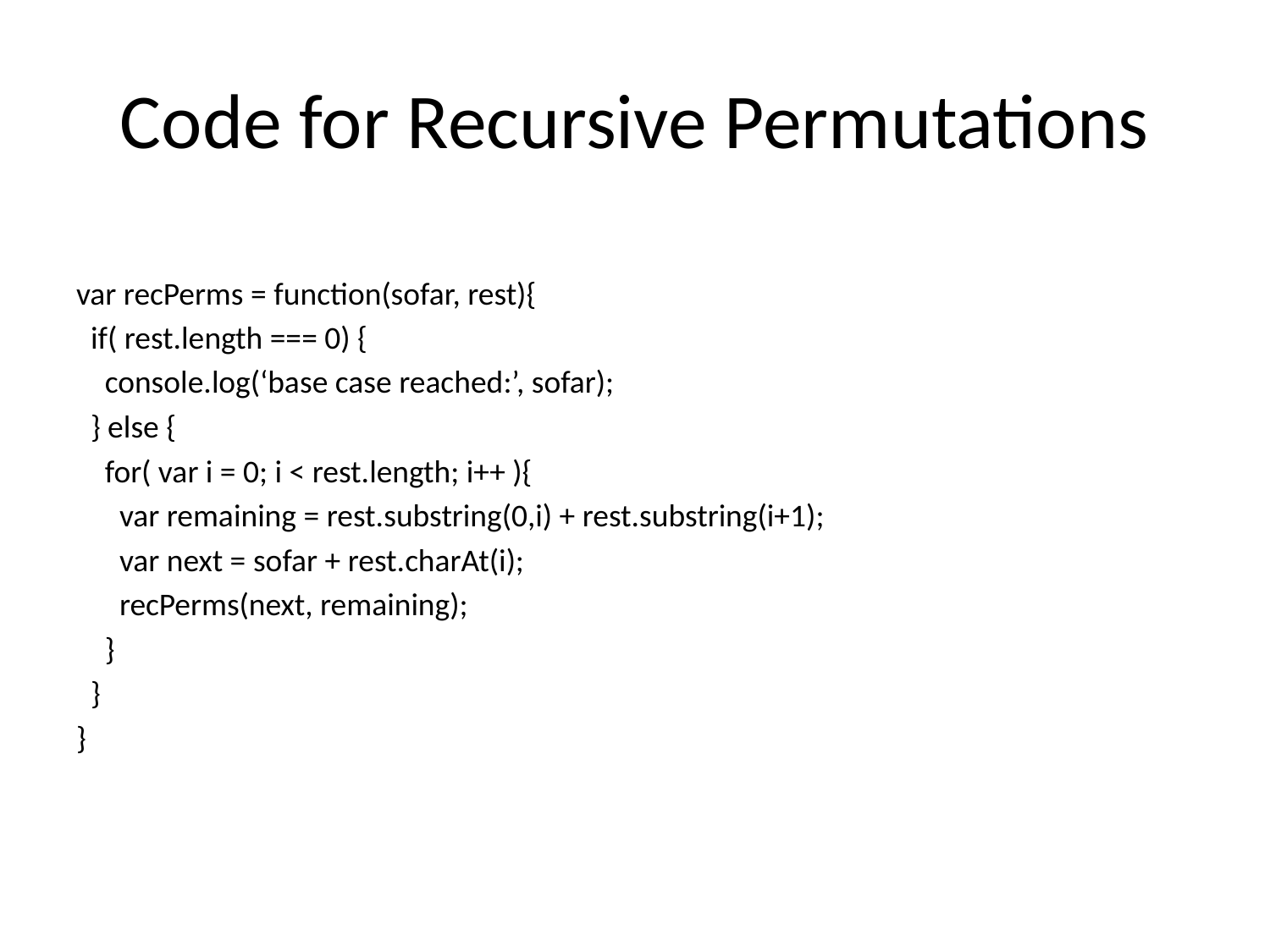

# Code for Recursive Permutations

var recPerms = function(sofar, rest){
  if( rest.length === 0) {
    console.log(‘base case reached:’, sofar);
  } else {
    for( var i = 0; i < rest.length; i++ ){
      var remaining = rest.substring(0,i) + rest.substring(i+1);
      var next = sofar + rest.charAt(i);
      recPerms(next, remaining);
    }
  }
}